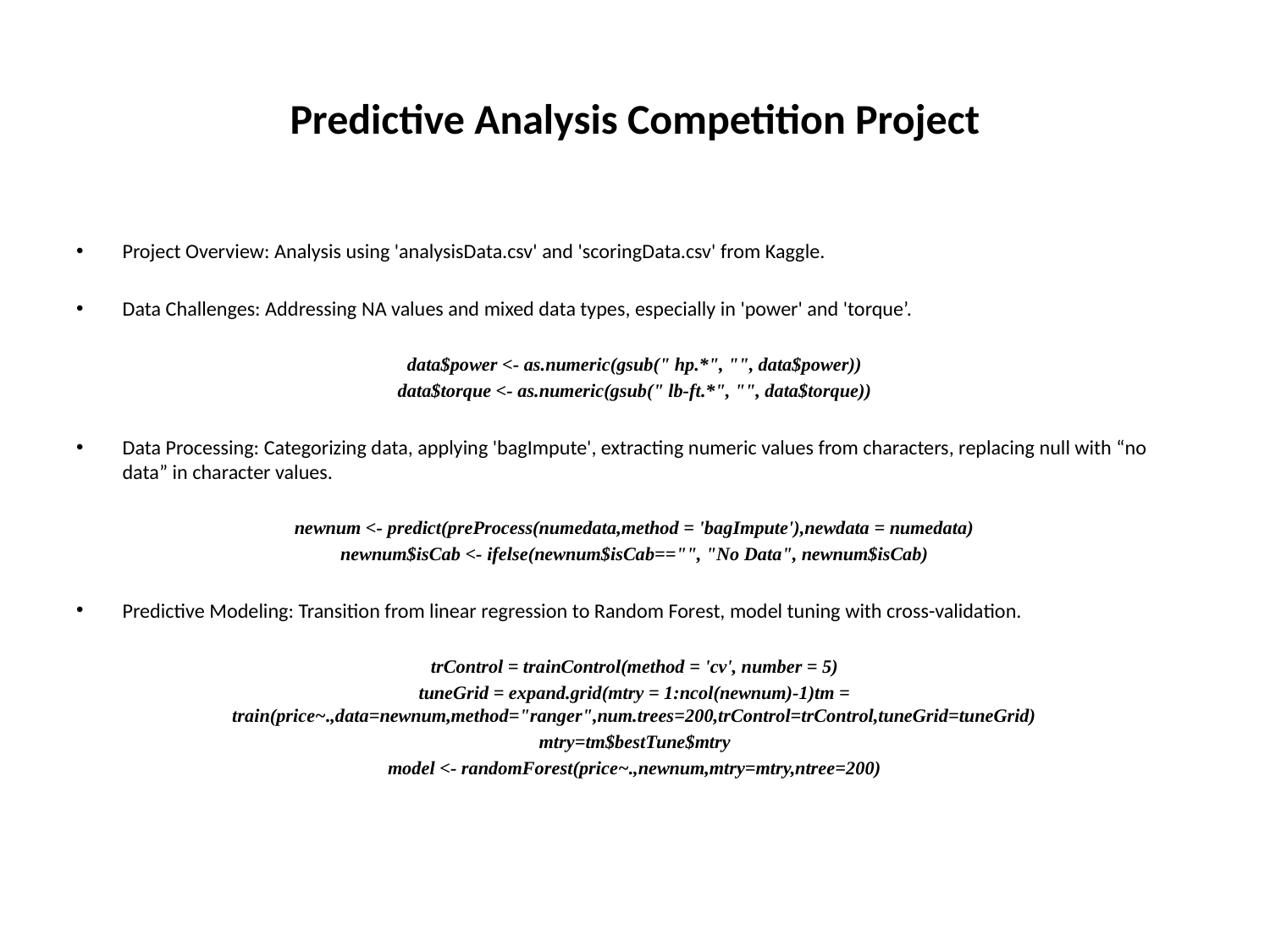

# Predictive Analysis Competition Project

Project Overview: Analysis using 'analysisData.csv' and 'scoringData.csv' from Kaggle.

Data Challenges: Addressing NA values and mixed data types, especially in 'power' and 'torque’.

data$power <- as.numeric(gsub(" hp.*", "", data$power))
data$torque <- as.numeric(gsub(" lb-ft.*", "", data$torque))

Data Processing: Categorizing data, applying 'bagImpute', extracting numeric values from characters, replacing null with “no data” in character values.

newnum <- predict(preProcess(numedata,method = 'bagImpute'),newdata = numedata)
newnum$isCab <- ifelse(newnum$isCab=="", "No Data", newnum$isCab)

Predictive Modeling: Transition from linear regression to Random Forest, model tuning with cross-validation.

trControl = trainControl(method = 'cv', number = 5)
tuneGrid = expand.grid(mtry = 1:ncol(newnum)-1)tm = train(price~.,data=newnum,method="ranger",num.trees=200,trControl=trControl,tuneGrid=tuneGrid)
mtry=tm$bestTune$mtry
model <- randomForest(price~.,newnum,mtry=mtry,ntree=200)